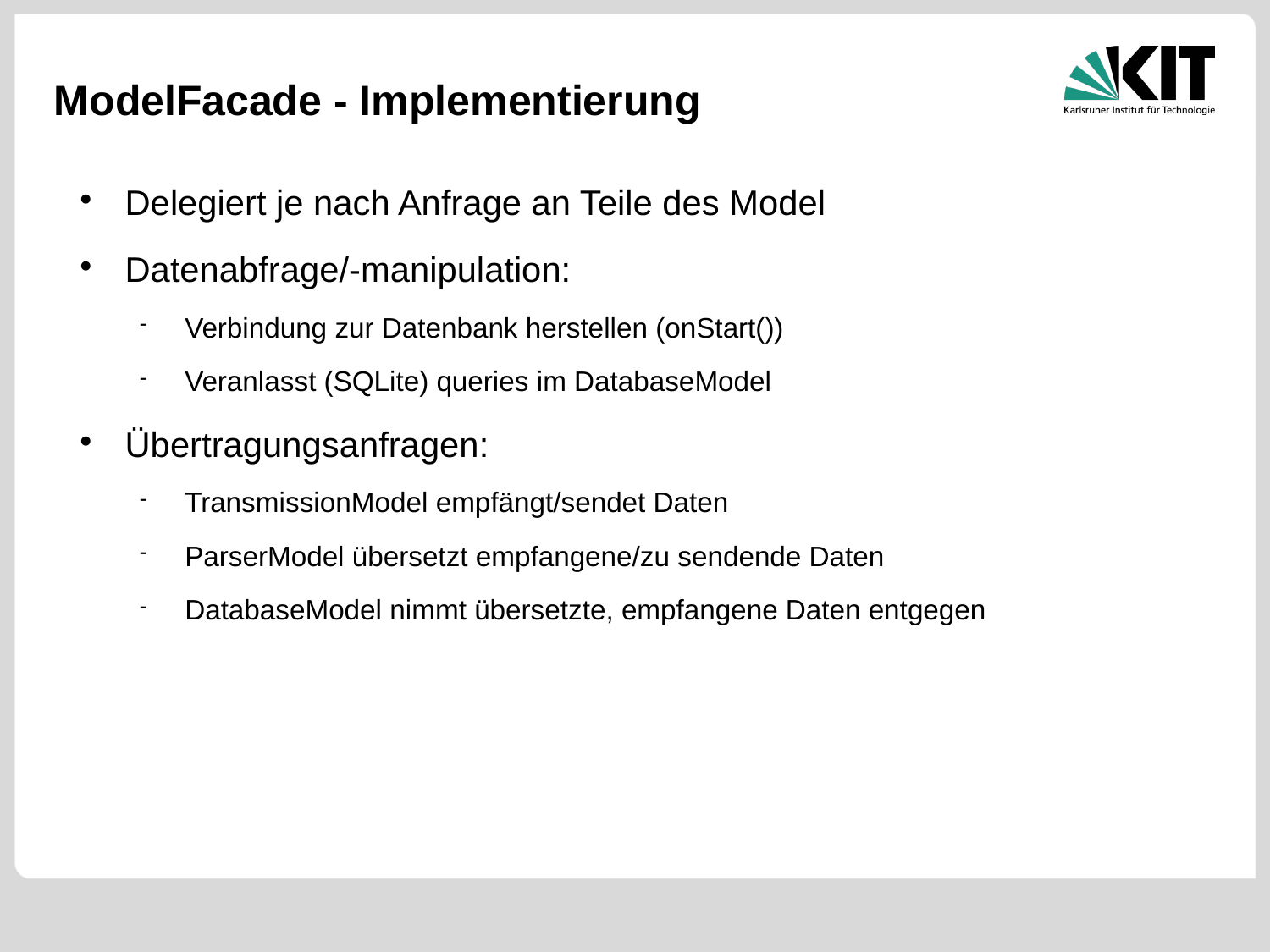

ModelFacade - Implementierung
Delegiert je nach Anfrage an Teile des Model
Datenabfrage/-manipulation:
Verbindung zur Datenbank herstellen (onStart())
Veranlasst (SQLite) queries im DatabaseModel
Übertragungsanfragen:
TransmissionModel empfängt/sendet Daten
ParserModel übersetzt empfangene/zu sendende Daten
DatabaseModel nimmt übersetzte, empfangene Daten entgegen